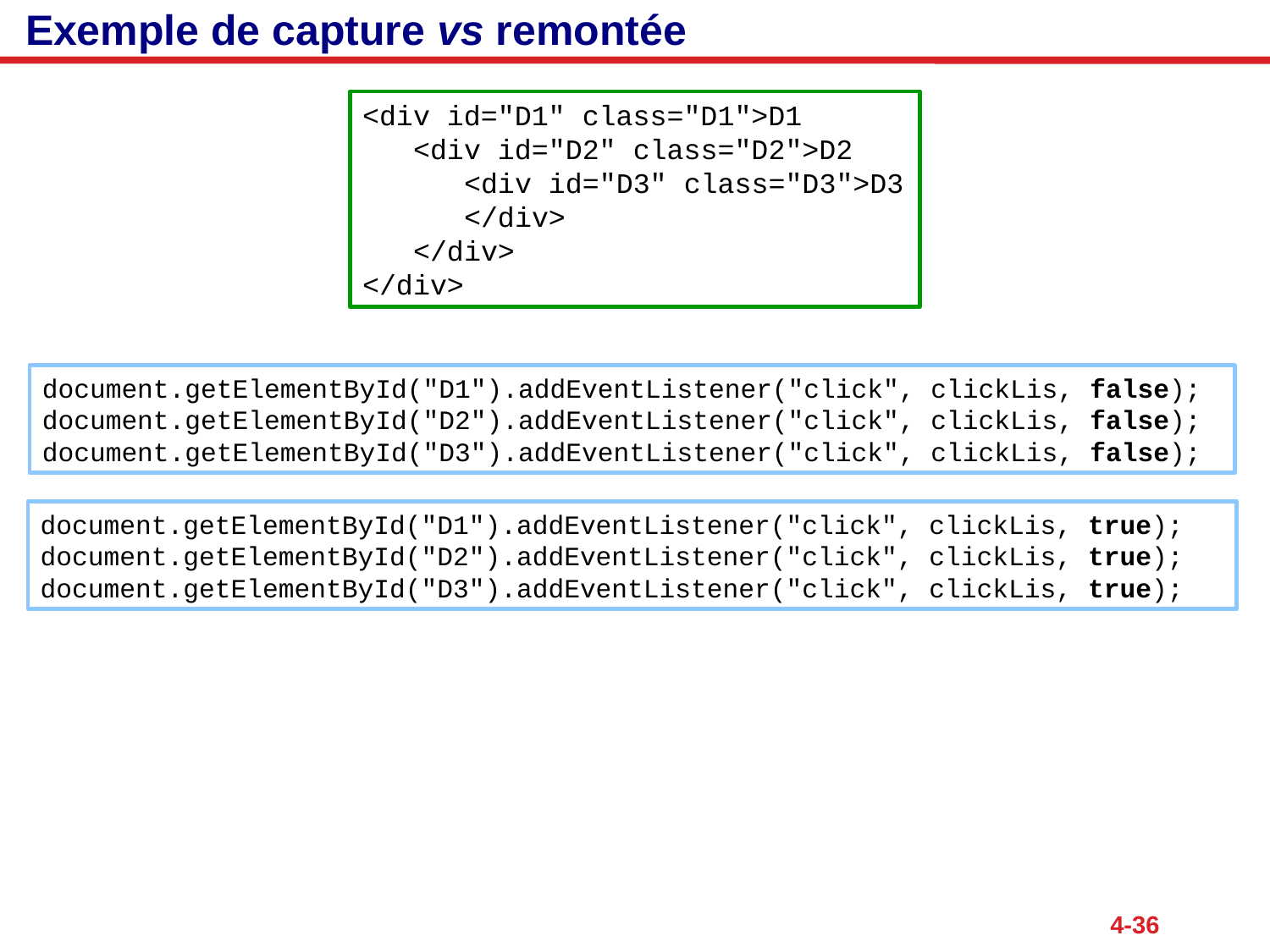

# Exemple de capture vs remontée
<div id="D1" class="D1">D1
   <div id="D2" class="D2">D2
      <div id="D3" class="D3">D3
      </div>
   </div>
</div>
document.getElementById("D1").addEventListener("click", clickLis, false);
document.getElementById("D2").addEventListener("click", clickLis, false);
document.getElementById("D3").addEventListener("click", clickLis, false);
document.getElementById("D1").addEventListener("click", clickLis, true);
document.getElementById("D2").addEventListener("click", clickLis, true);
document.getElementById("D3").addEventListener("click", clickLis, true);